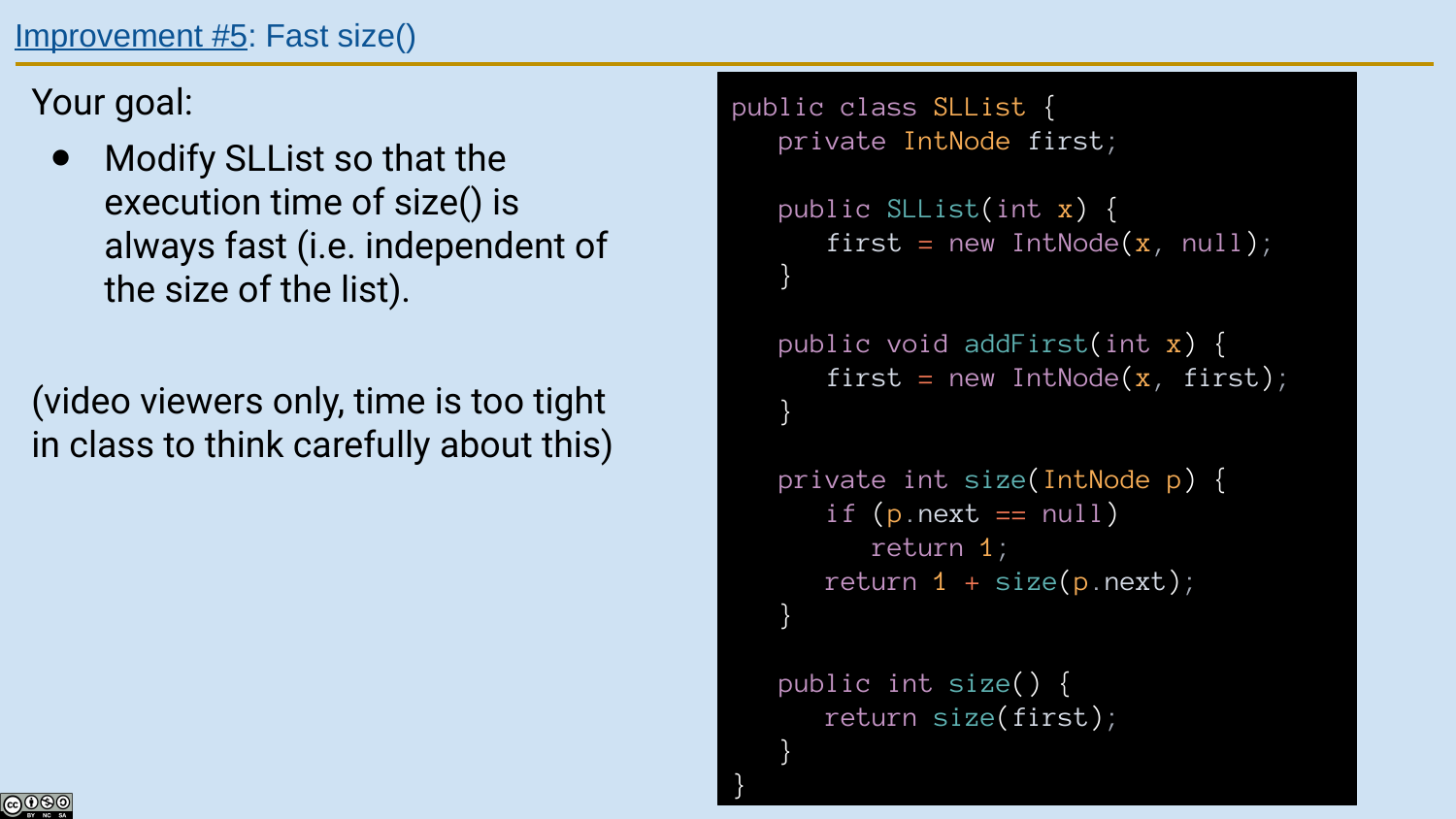

# Improvement #5: Fast size()
Your goal:
Modify SLList so that the execution time of size() is always fast (i.e. independent of the size of the list).

(video viewers only, time is too tight in class to think carefully about this)
public class SLList {
   private IntNode first;

   public SLList(int x) {
      first = new IntNode(x, null);
   }

   public void addFirst(int x) {
      first = new IntNode(x, first);
   }

   private int size(IntNode p) {
      if (p.next == null)
         return 1;
      return 1 + size(p.next);
   }

   public int size() {
      return size(first);
   }
}